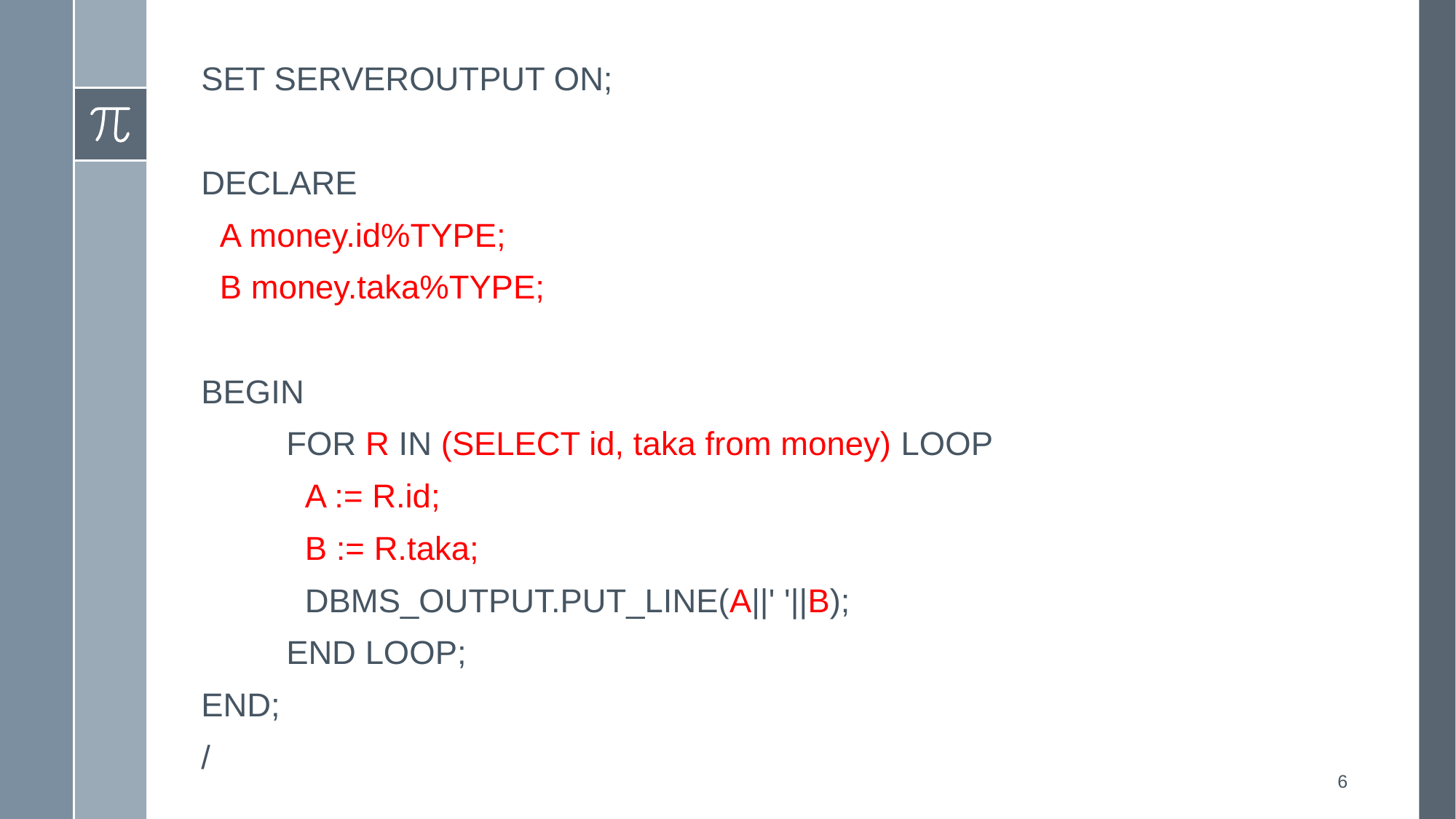

SET SERVEROUTPUT ON;

DECLARE
  A money.id%TYPE;
  B money.taka%TYPE;

BEGIN
	FOR R IN (SELECT id, taka from money) LOOP
	  A := R.id;
	  B := R.taka;
	  DBMS_OUTPUT.PUT_LINE(A||' '||B);
	END LOOP;
END;
/
6